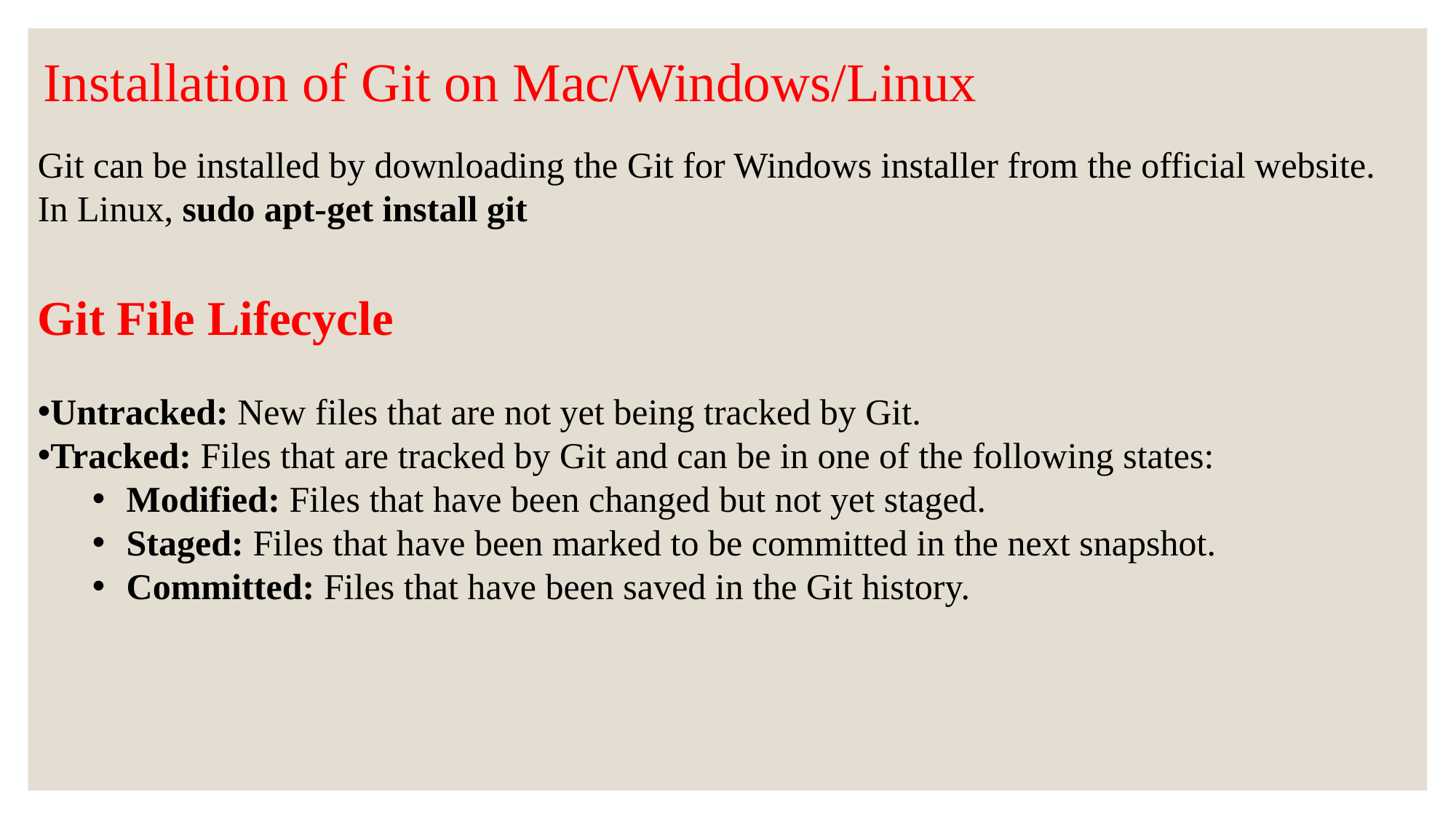

Installation of Git on Mac/Windows/Linux

Git can be installed by downloading the Git for Windows installer from the official website.
In Linux, sudo apt-get install git

Git File Lifecycle

Untracked: New files that are not yet being tracked by Git.
Tracked: Files that are tracked by Git and can be in one of the following states:
Modified: Files that have been changed but not yet staged.
Staged: Files that have been marked to be committed in the next snapshot.
Committed: Files that have been saved in the Git history.